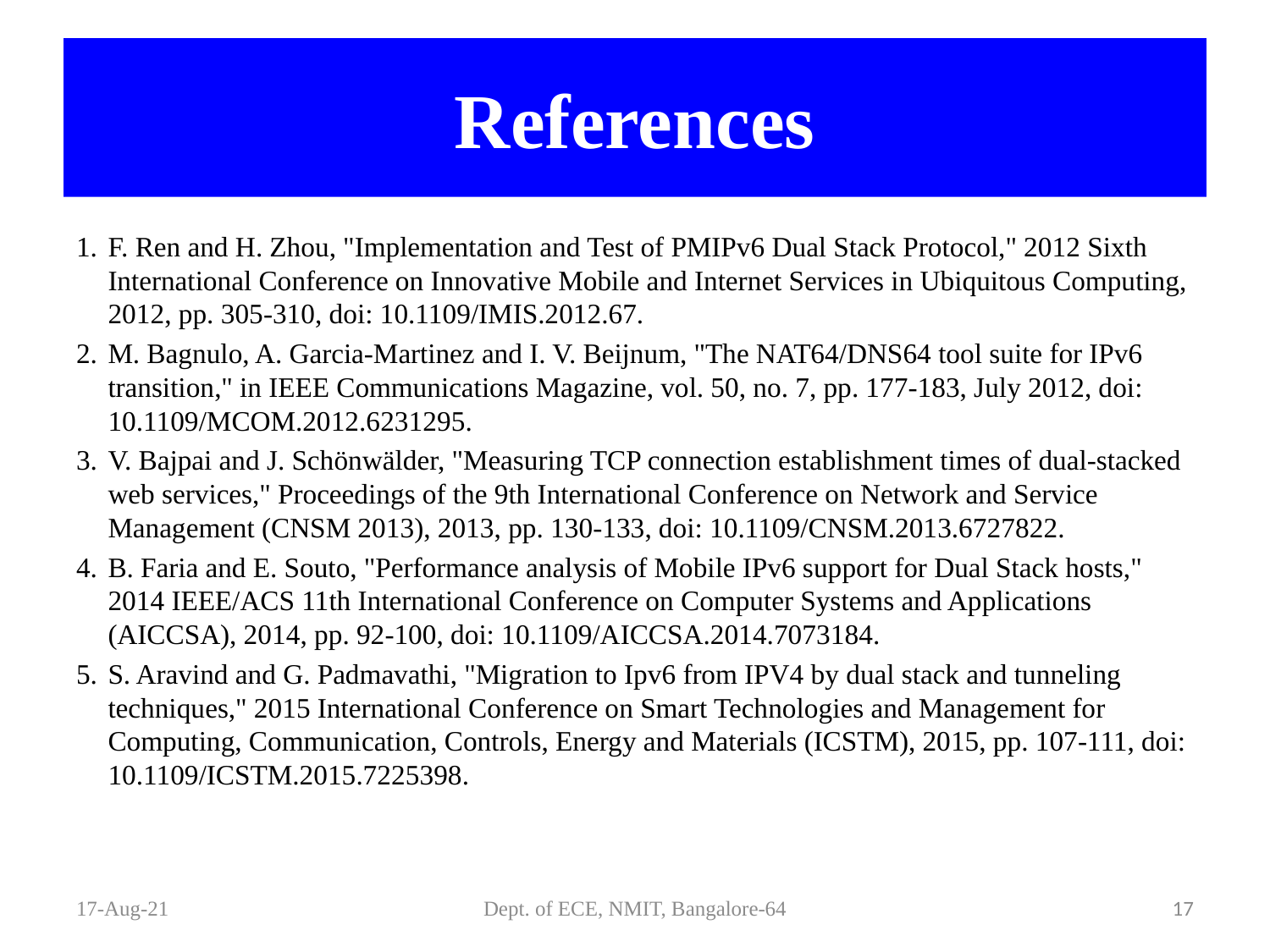

# References
F. Ren and H. Zhou, "Implementation and Test of PMIPv6 Dual Stack Protocol," 2012 Sixth International Conference on Innovative Mobile and Internet Services in Ubiquitous Computing, 2012, pp. 305-310, doi: 10.1109/IMIS.2012.67.
M. Bagnulo, A. Garcia-Martinez and I. V. Beijnum, "The NAT64/DNS64 tool suite for IPv6 transition," in IEEE Communications Magazine, vol. 50, no. 7, pp. 177-183, July 2012, doi: 10.1109/MCOM.2012.6231295.
V. Bajpai and J. Schönwälder, "Measuring TCP connection establishment times of dual-stacked web services," Proceedings of the 9th International Conference on Network and Service Management (CNSM 2013), 2013, pp. 130-133, doi: 10.1109/CNSM.2013.6727822.
B. Faria and E. Souto, "Performance analysis of Mobile IPv6 support for Dual Stack hosts," 2014 IEEE/ACS 11th International Conference on Computer Systems and Applications (AICCSA), 2014, pp. 92-100, doi: 10.1109/AICCSA.2014.7073184.
S. Aravind and G. Padmavathi, "Migration to Ipv6 from IPV4 by dual stack and tunneling techniques," 2015 International Conference on Smart Technologies and Management for Computing, Communication, Controls, Energy and Materials (ICSTM), 2015, pp. 107-111, doi: 10.1109/ICSTM.2015.7225398.

17-Aug-21
Dept. of ECE, NMIT, Bangalore-64
17